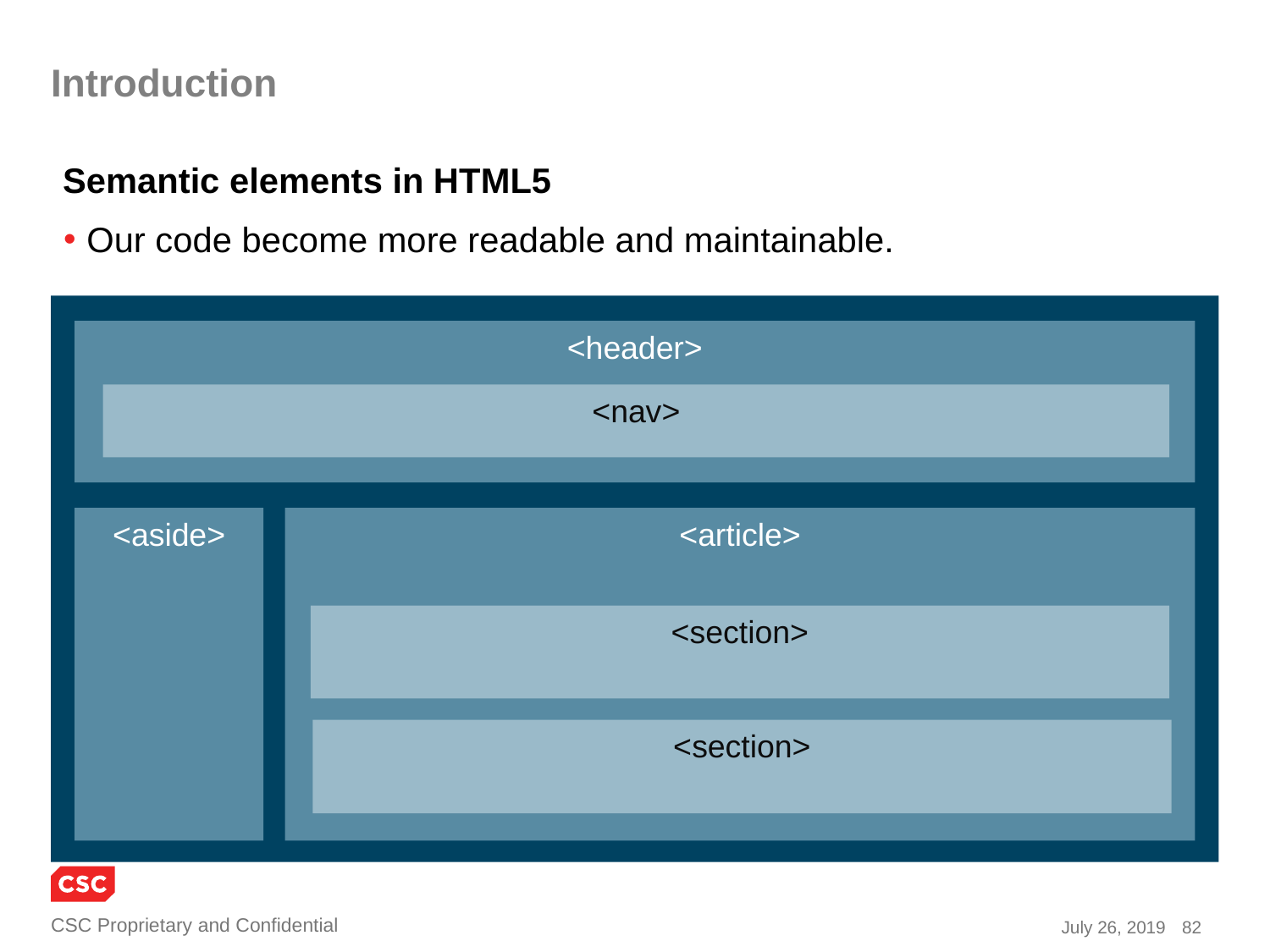

# Introduction
Semantic elements in HTML5
Our code become more readable and maintainable.

<header>
<nav>
<aside>
<article>
<section>
<section>